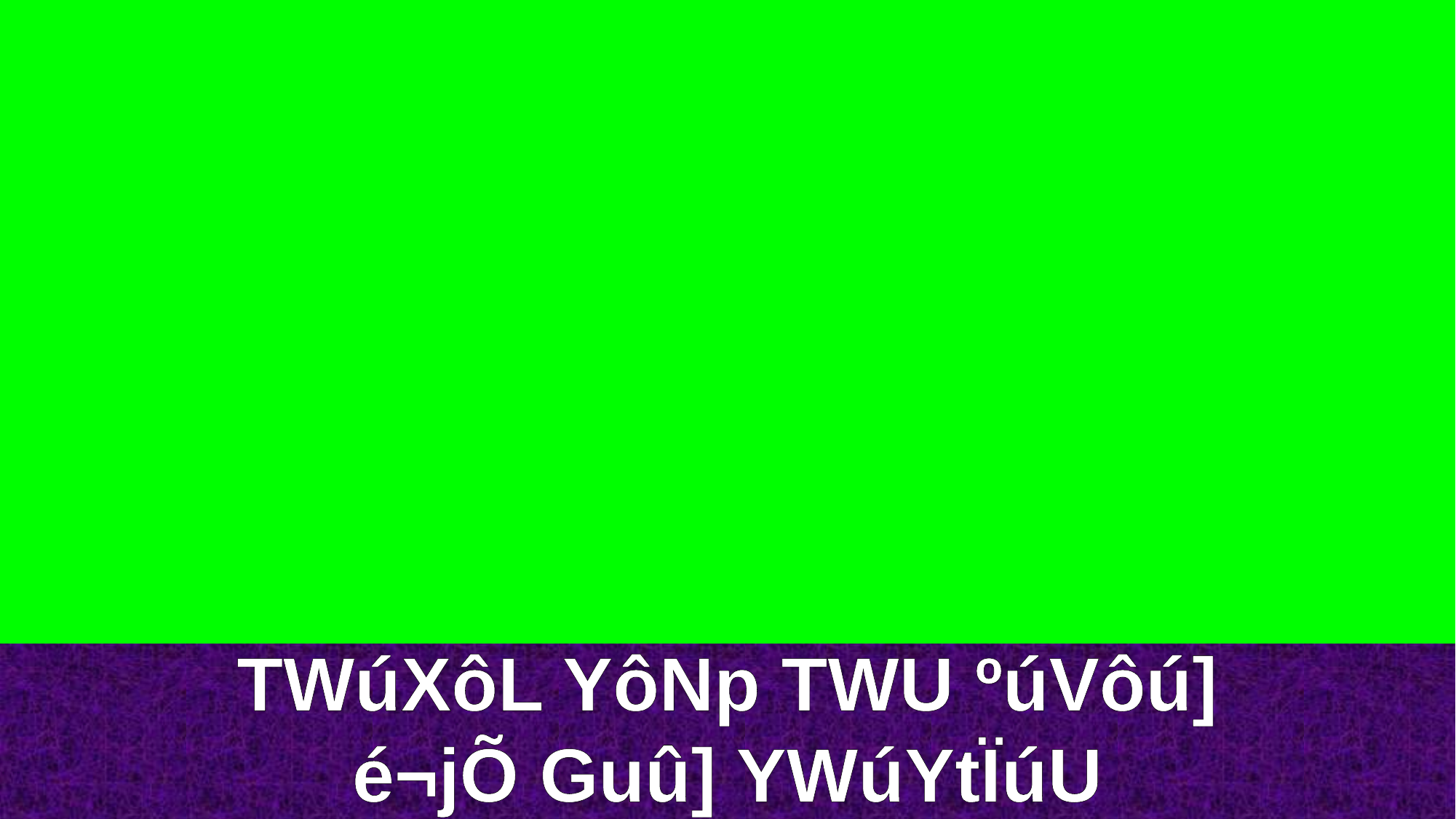

TWúXôL YôNp TWU ºúVôú]
é¬jÕ Guû] YWúYtÏúU